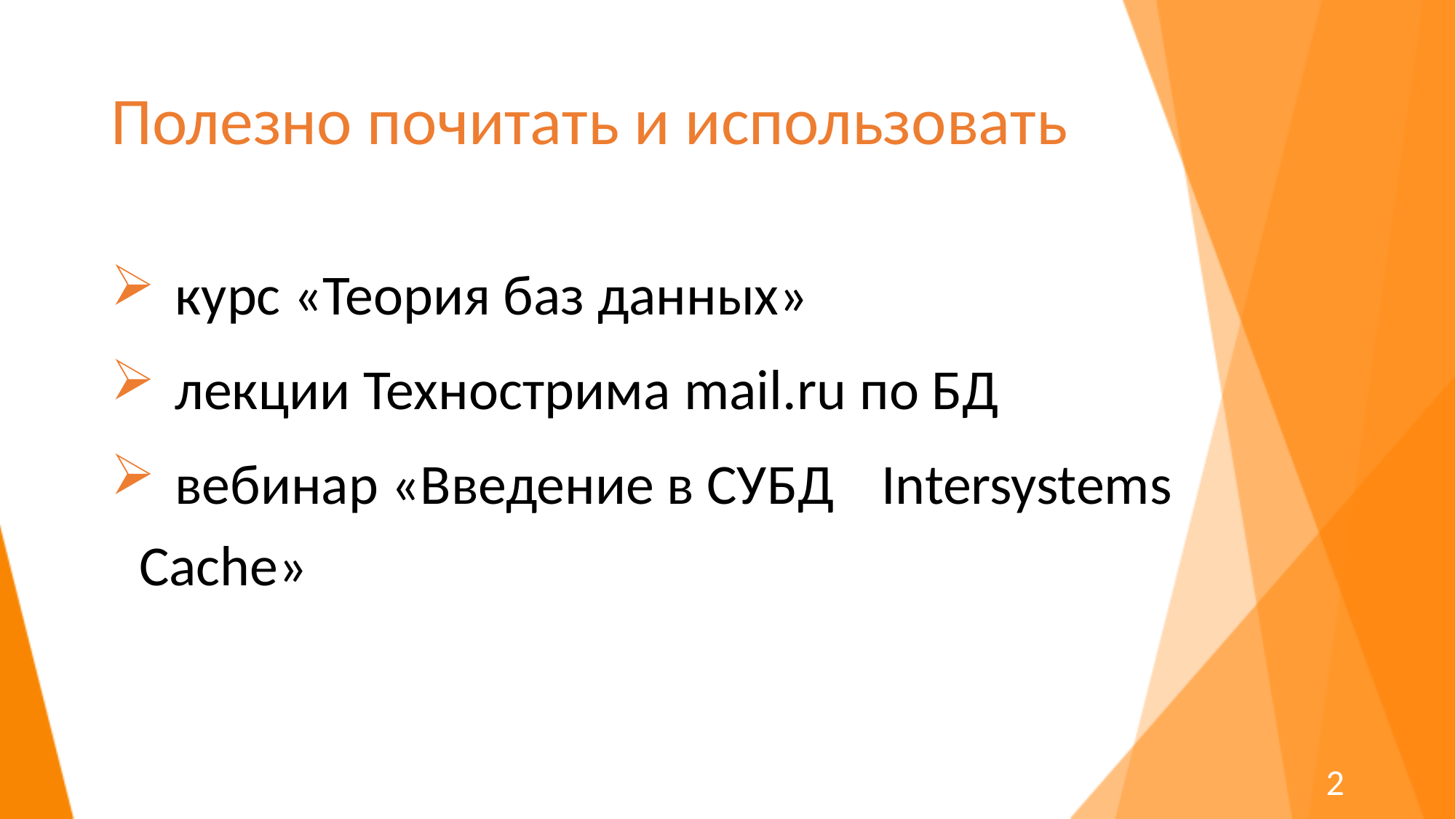

# Полезно почитать и использовать
  курс «Теория баз данных»
  лекции Технострима mail.ru по БД
  вебинар «Введение в СУБД 	Intersystems Cache»
2